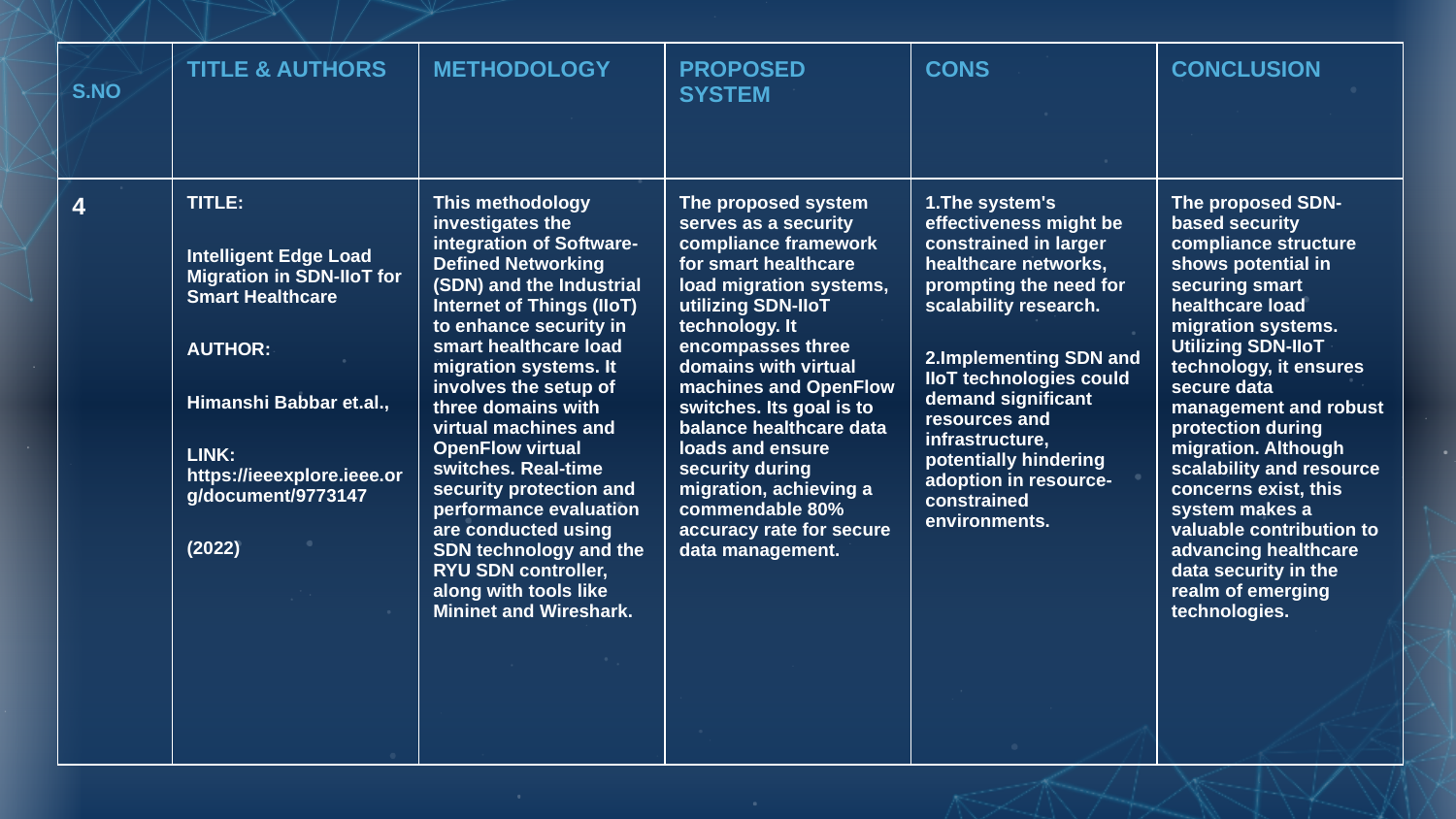

| S.NO | TITLE & AUTHORS | METHODOLOGY | PROPOSED SYSTEM | CONS | CONCLUSION |
| --- | --- | --- | --- | --- | --- |
| 4 | TITLE: Intelligent Edge Load Migration in SDN-IIoT for Smart Healthcare AUTHOR: Himanshi Babbar et.al., LINK: https://ieeexplore.ieee.org/document/9773147 (2022) | This methodology investigates the integration of Software-Defined Networking (SDN) and the Industrial Internet of Things (IIoT) to enhance security in smart healthcare load migration systems. It involves the setup of three domains with virtual machines and OpenFlow virtual switches. Real-time security protection and performance evaluation are conducted using SDN technology and the RYU SDN controller, along with tools like Mininet and Wireshark. | The proposed system serves as a security compliance framework for smart healthcare load migration systems, utilizing SDN-IIoT technology. It encompasses three domains with virtual machines and OpenFlow switches. Its goal is to balance healthcare data loads and ensure security during migration, achieving a commendable 80% accuracy rate for secure data management. | 1.The system's effectiveness might be constrained in larger healthcare networks, prompting the need for scalability research. 2.Implementing SDN and IIoT technologies could demand significant resources and infrastructure, potentially hindering adoption in resource-constrained environments. | The proposed SDN-based security compliance structure shows potential in securing smart healthcare load migration systems. Utilizing SDN-IIoT technology, it ensures secure data management and robust protection during migration. Although scalability and resource concerns exist, this system makes a valuable contribution to advancing healthcare data security in the realm of emerging technologies. |